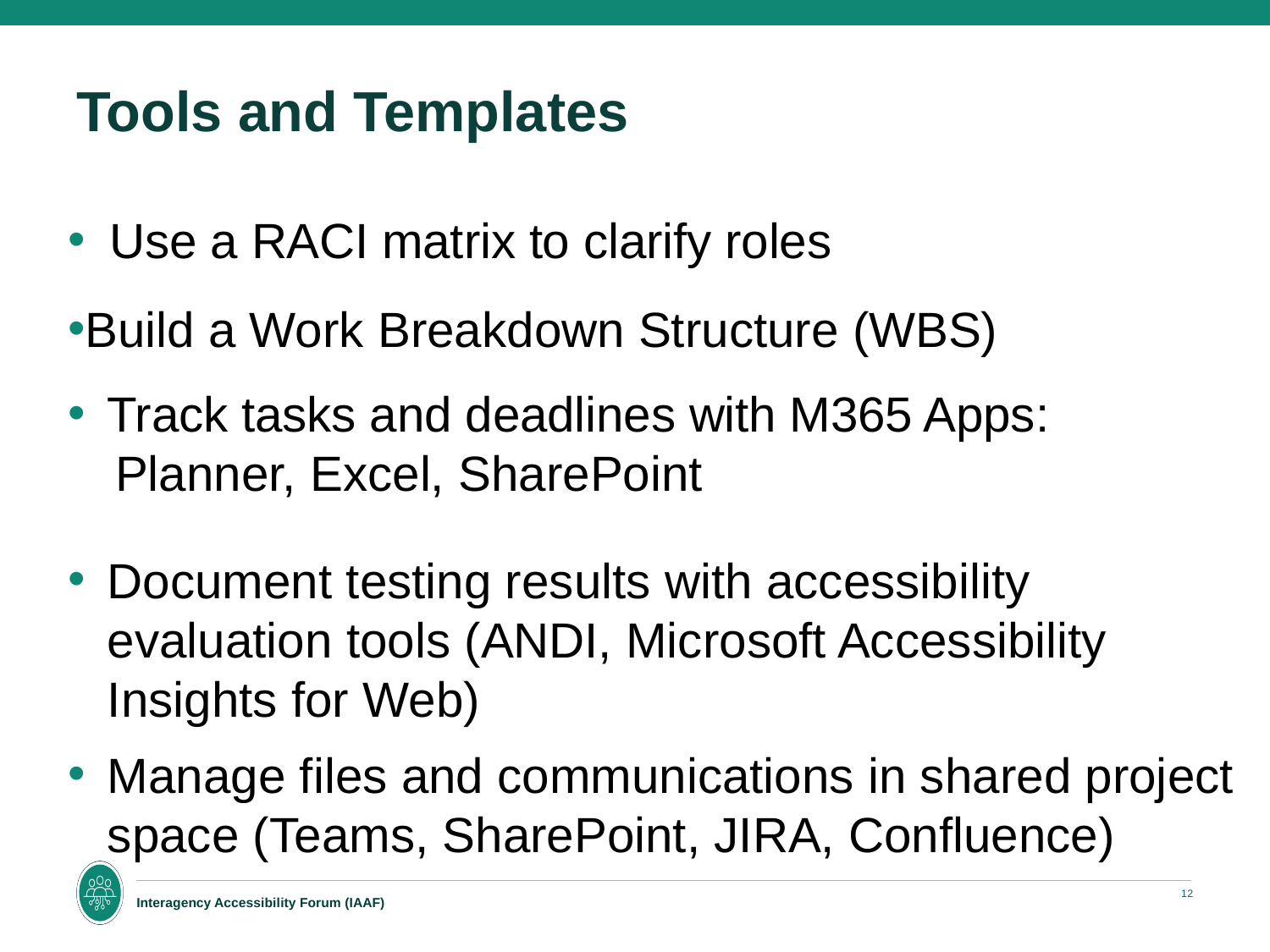

# Tools and Templates
Use a RACI matrix to clarify roles
Build a Work Breakdown Structure (WBS)

Track tasks and deadlines with M365 Apps:
Planner, Excel, SharePoint

Document testing results with accessibility evaluation tools (ANDI, Microsoft Accessibility Insights for Web)

Manage files and communications in shared project
space (Teams, SharePoint, JIRA, Confluence)

12